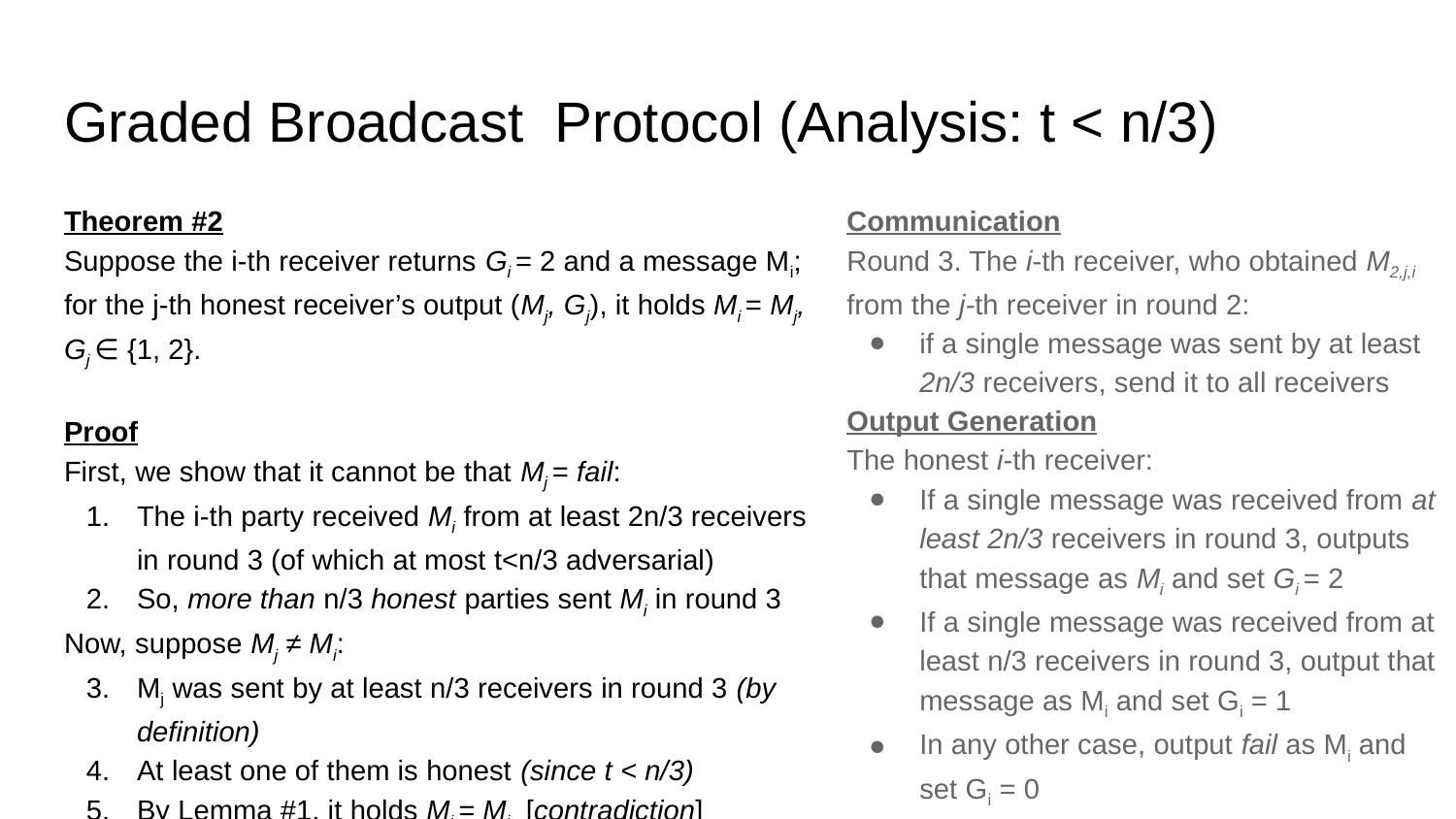

# Graded Broadcast  Protocol (Analysis: t < n/3)
Theorem #2
Suppose the i-th receiver returns Gi = 2 and a message Mi; for the j-th honest receiver’s output (Mj, Gj), it holds Mi = Mj, Gj ∈ {1, 2}.

Proof
First, we show that it cannot be that Mj = fail:
The i-th party received Mi from at least 2n/3 receivers in round 3 (of which at most t<n/3 adversarial)
So, more than n/3 honest parties sent Mi in round 3
Now, suppose Mj ≠ Mi:
Mj was sent by at least n/3 receivers in round 3 (by definition)
At least one of them is honest (since t < n/3)
By Lemma #1, it holds Mi = Mj  [contradiction]
Communication
Round 3. The i-th receiver, who obtained M2,j,i from the j-th receiver in round 2:
if a single message was sent by at least 2n/3 receivers, send it to all receivers
Output Generation
The honest i-th receiver:
If a single message was received from at least 2n/3 receivers in round 3, outputs that message as Mi and set Gi = 2
If a single message was received from at least n/3 receivers in round 3, output that message as Mi and set Gi = 1
In any other case, output fail as Mi and set Gi = 0